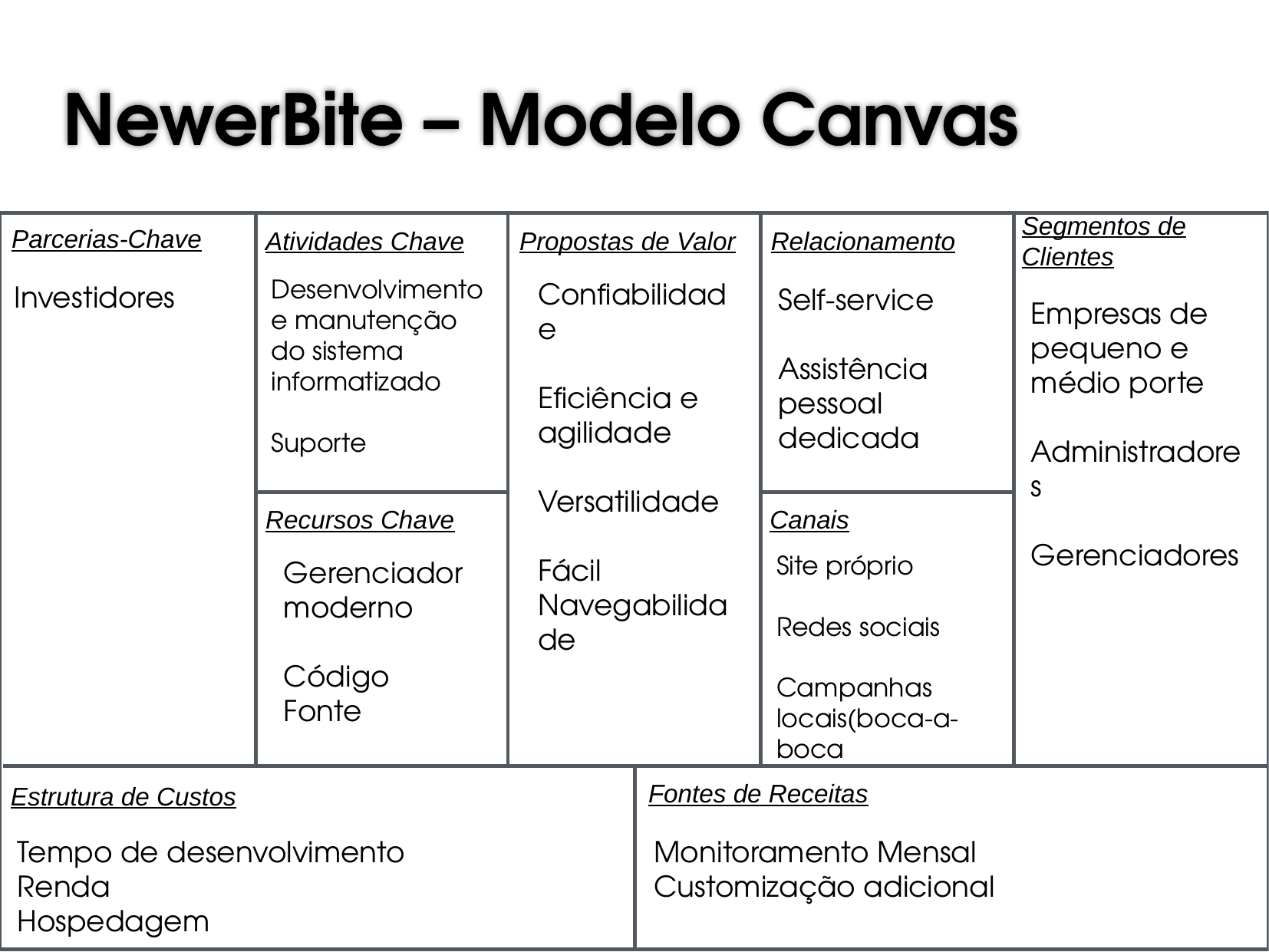

# NewerBite – Modelo Canvas

Parcerias-Chave
Atividades Chave
Propostas de Valor
Segmentos de Clientes
Relacionamento
Recursos Chave
Canais
Estrutura de Custos
Fontes de Receitas
Desenvolvimento e manutenção do sistema informatizado

Suporte

Confiabilidade

Eficiência e agilidade

Versatilidade

Fácil Navegabilidade

Investidores
Self-service

Assistência pessoal dedicada

Empresas de pequeno e médio porte

Administradores

Gerenciadores

Site próprio

Redes sociais

Campanhas locais(boca-a-boca

Gerenciador moderno

Código Fonte

Monitoramento Mensal
Customização adicional

Tempo de desenvolvimento
Renda
Hospedagem